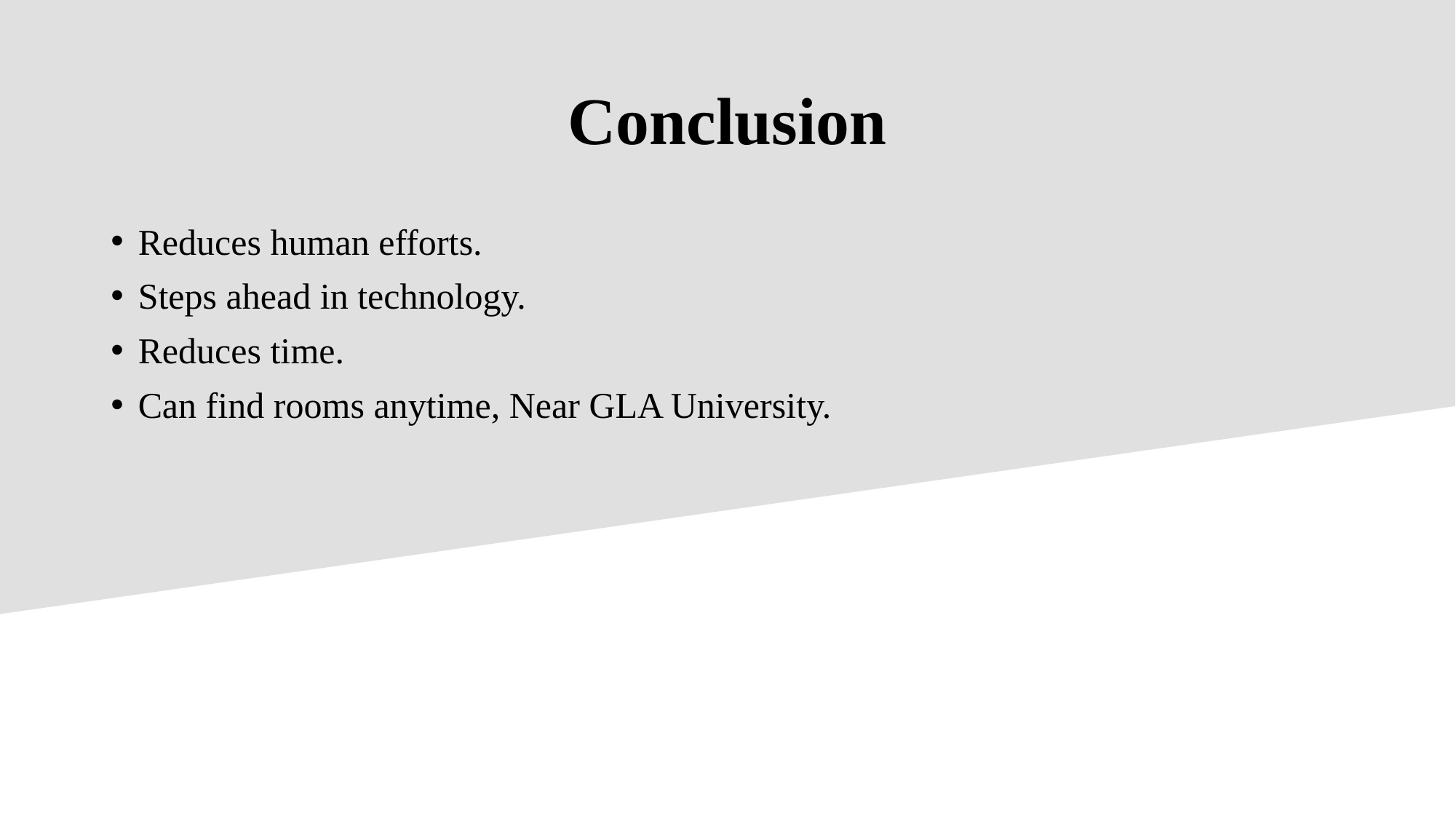

Conclusion
Reduces human efforts.
Steps ahead in technology.
Reduces time.
Can find rooms anytime, Near GLA University.